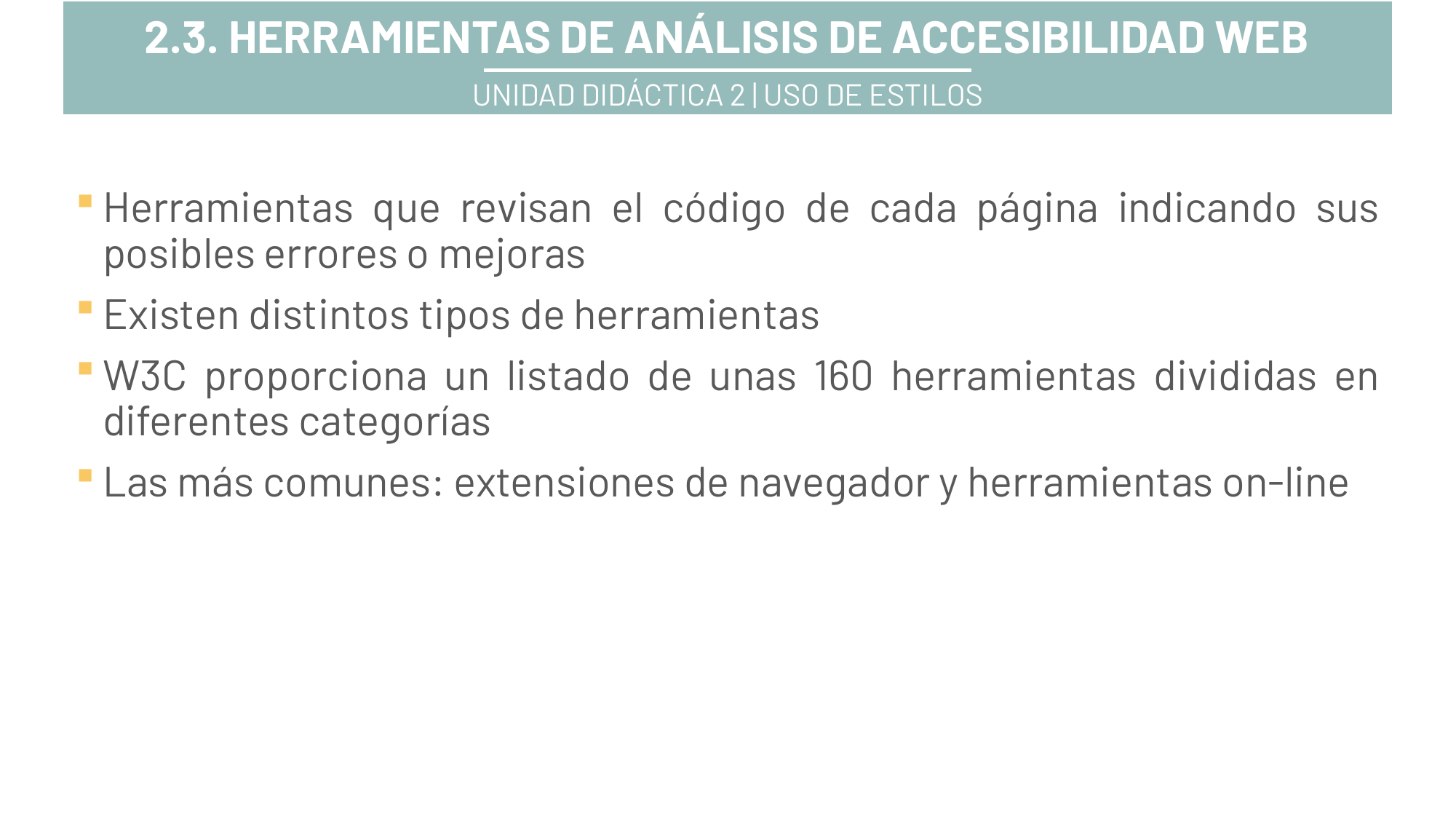

2.3. HERRAMIENTAS DE ANÁLISIS DE ACCESIBILIDAD WEB
UNIDAD DIDÁCTICA 2 | USO DE ESTILOS
Herramientas que revisan el código de cada página indicando sus posibles errores o mejoras
Existen distintos tipos de herramientas
W3C proporciona un listado de unas 160 herramientas divididas en diferentes categorías
Las más comunes: extensiones de navegador y herramientas on-line